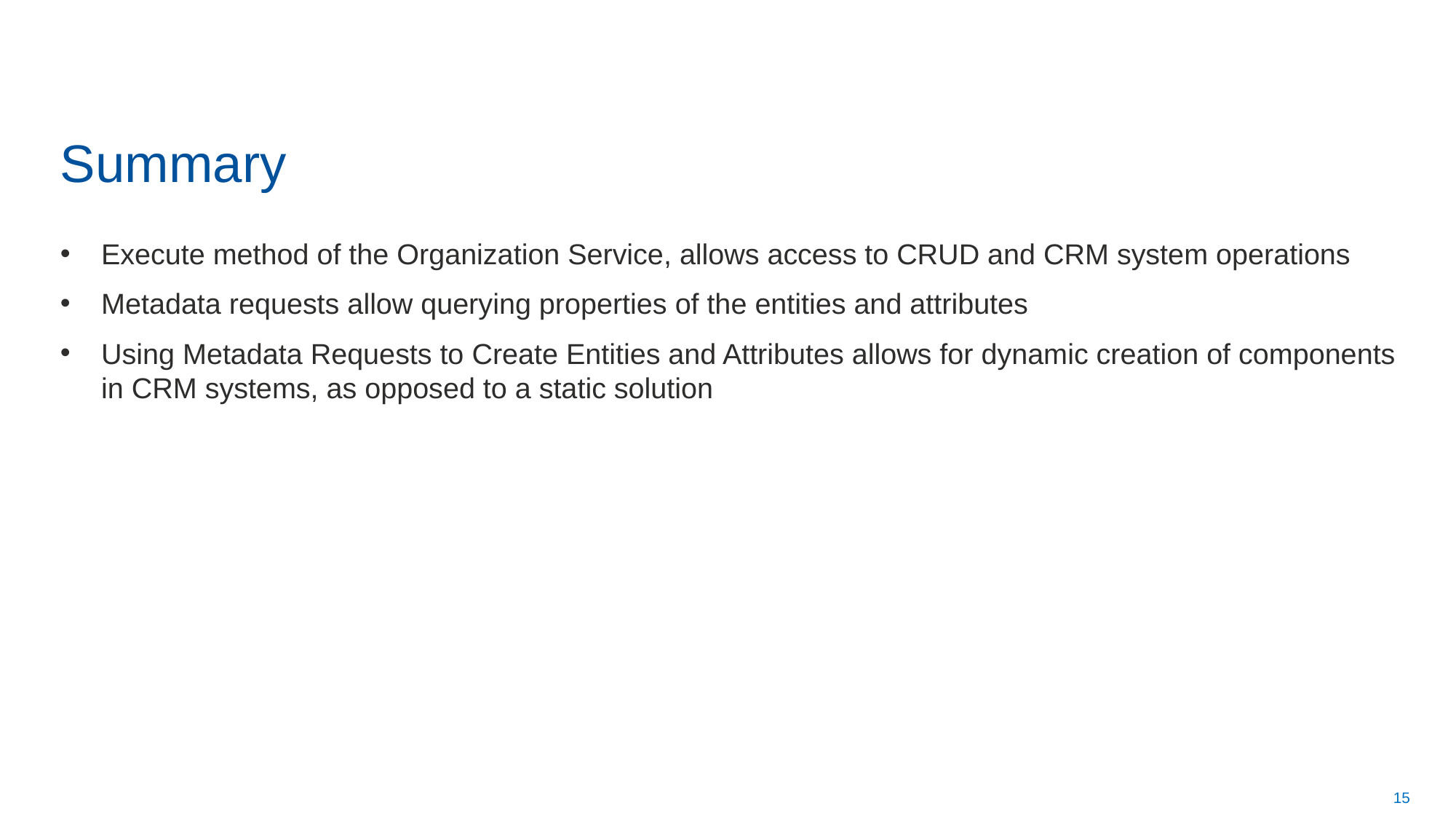

# Summary
Execute method of the Organization Service, allows access to CRUD and CRM system operations
Metadata requests allow querying properties of the entities and attributesI
Using Metadata Requests to Create Entities and Attributes allows for dynamic creation of components in CRM systems, as opposed to a static solution